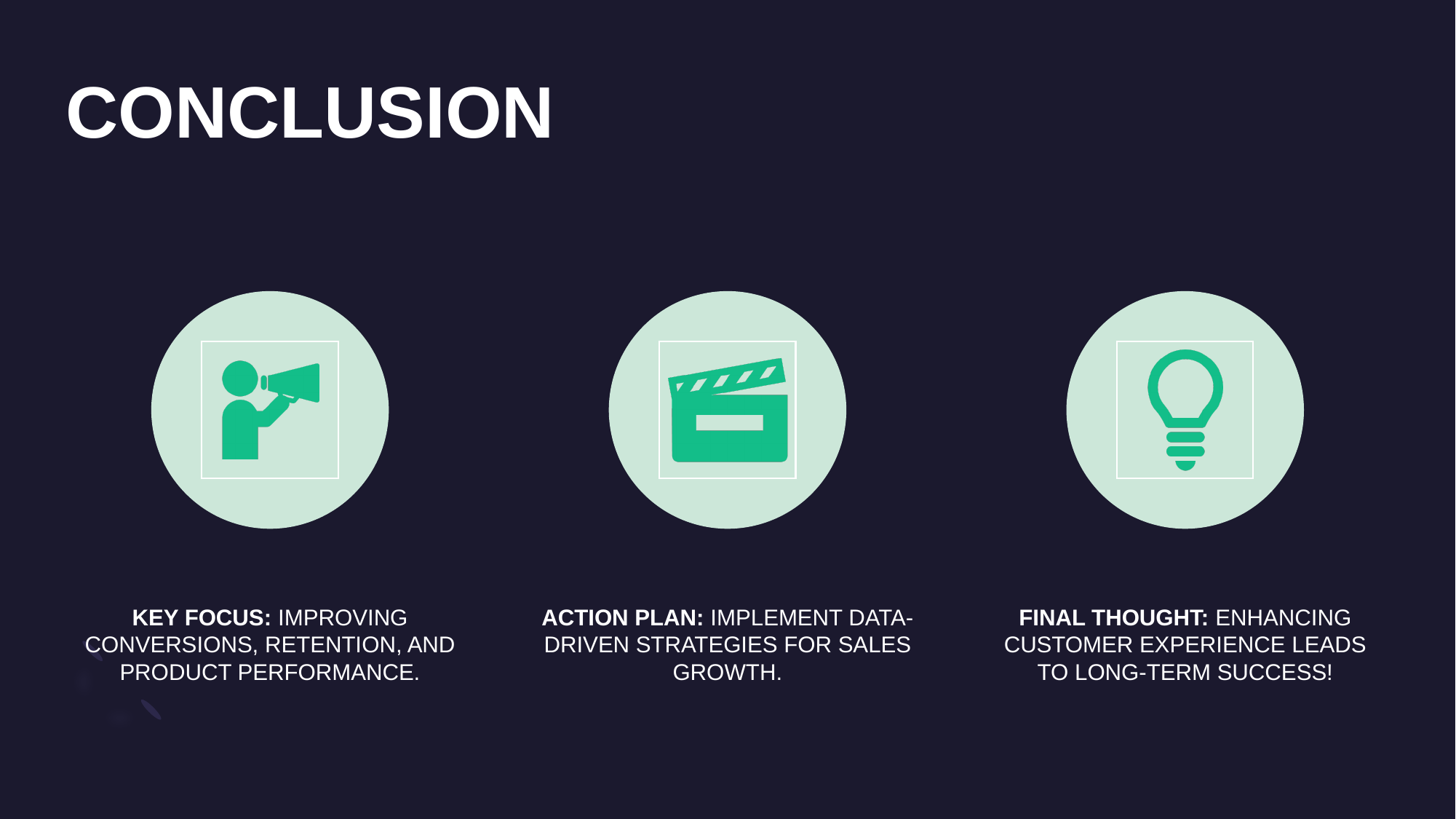

# CONCLUSION

Key Focus: Improving conversions, retention, and product performance.
Action Plan: Implement data-driven strategies for sales growth.
Final Thought: Enhancing customer experience leads to long-term success!